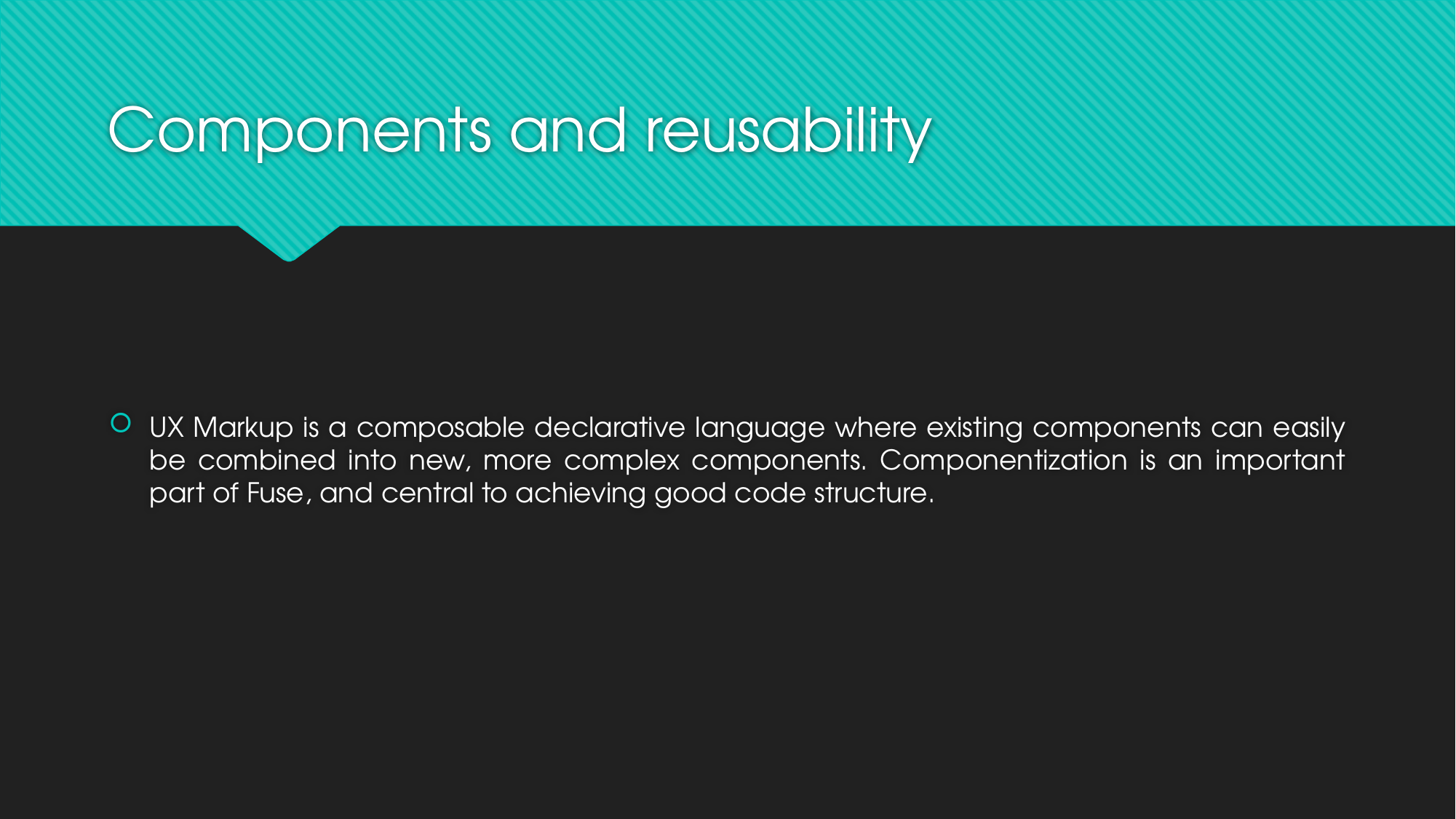

# Components and reusability
UX Markup is a composable declarative language where existing components can easily be combined into new, more complex components. Componentization is an important part of Fuse, and central to achieving good code structure.